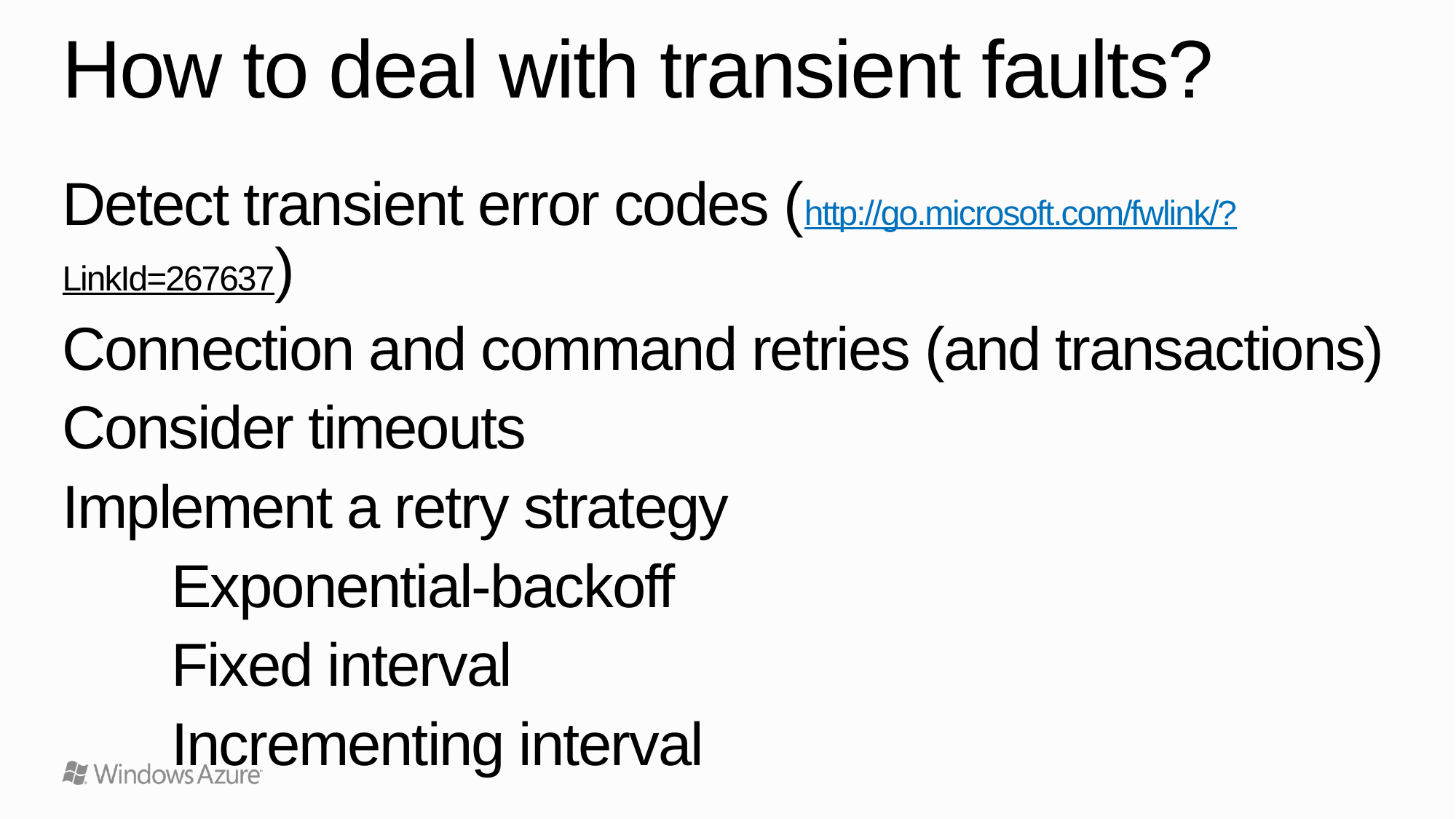

# How to deal with transient faults?
Detect transient error codes (http://go.microsoft.com/fwlink/?LinkId=267637)
Connection and command retries (and transactions)
Consider timeouts
Implement a retry strategy
	Exponential-backoff
	Fixed interval
	Incrementing interval